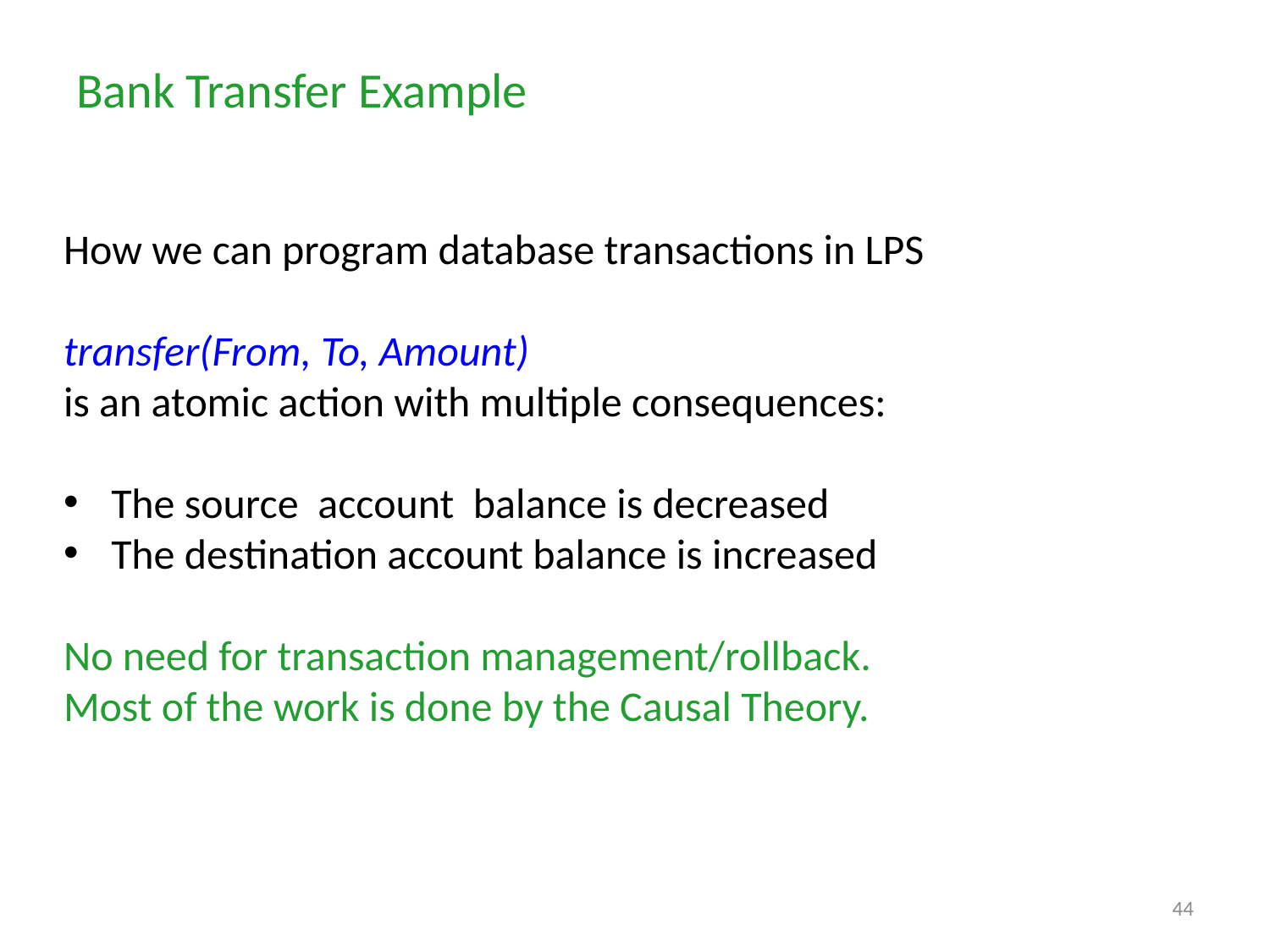

# Bank Transfer Example
How we can program database transactions in LPS

transfer(From, To, Amount)
is an atomic action with multiple consequences:

The source  account  balance is decreased
The destination account balance is increased

No need for transaction management/rollback.
Most of the work is done by the Causal Theory.
44